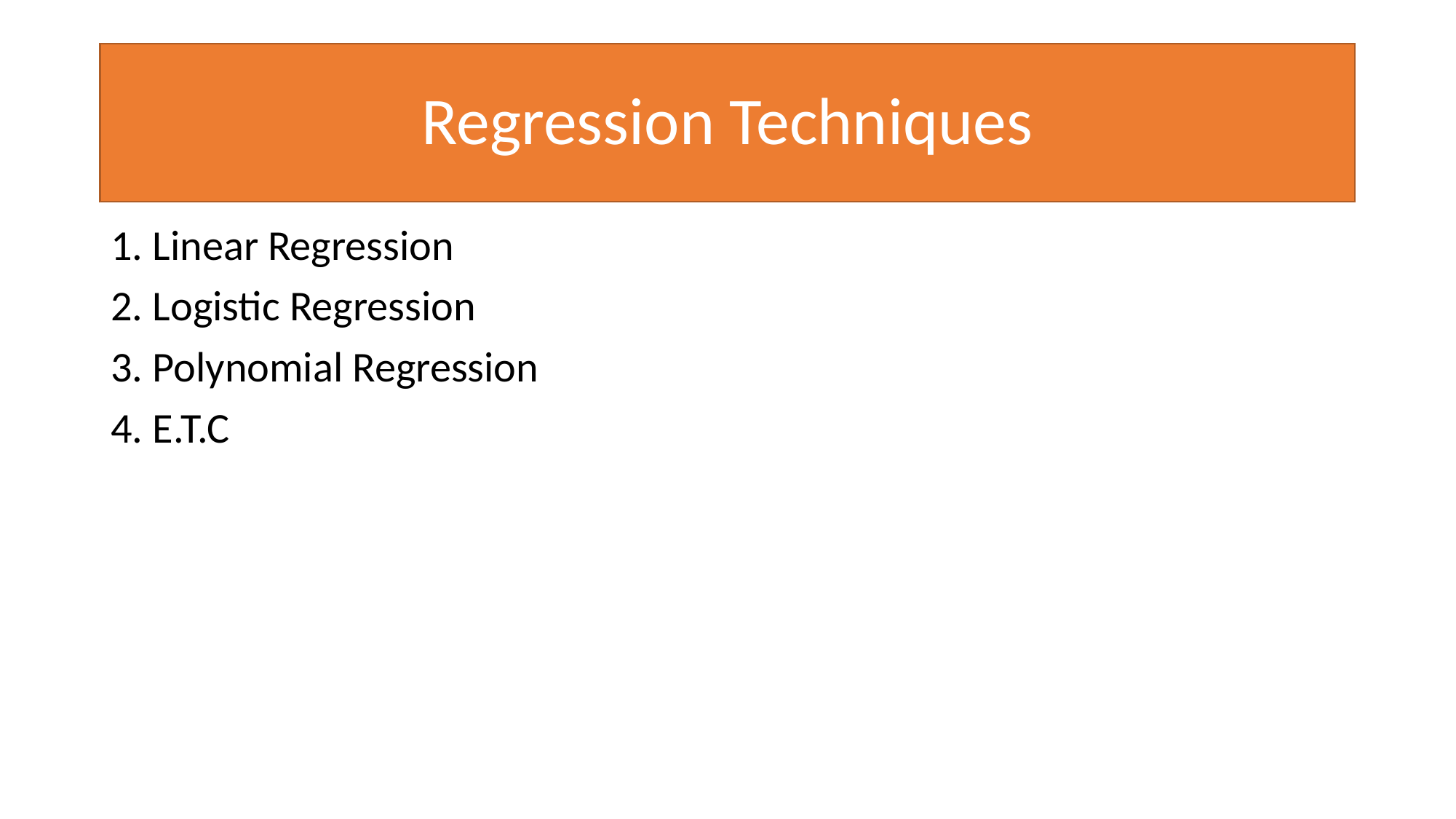

# Regression Techniques
1. Linear Regression
2. Logistic Regression
3. Polynomial Regression
4. E.T.C